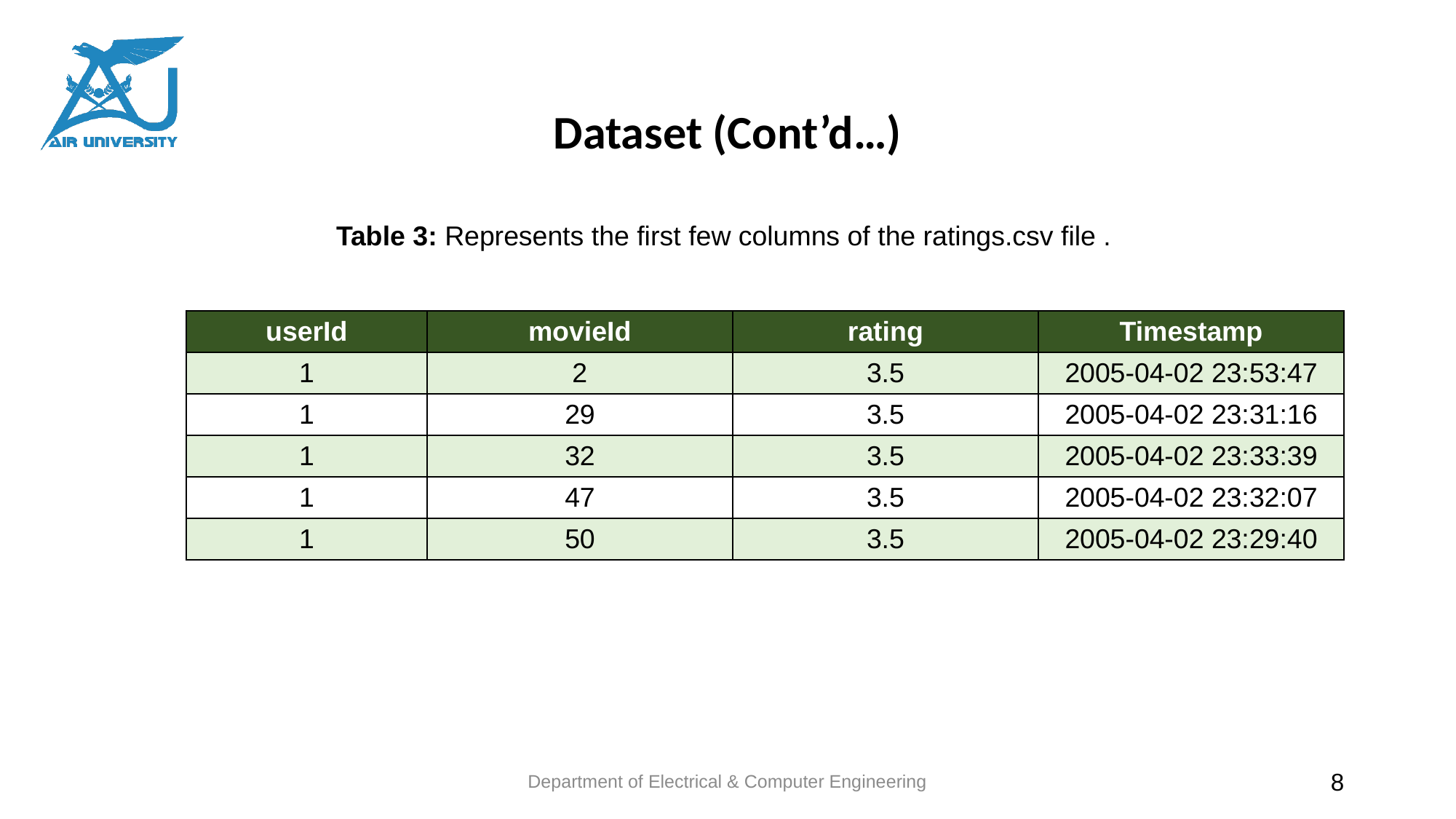

# Dataset (Cont’d…)
Table 3: Represents the first few columns of the ratings.csv file .

| userId | movieId | rating | Timestamp |
| --- | --- | --- | --- |
| 1 | 2 | 3.5 | 2005-04-02 23:53:47 |
| 1 | 29 | 3.5 | 2005-04-02 23:31:16 |
| 1 | 32 | 3.5 | 2005-04-02 23:33:39 |
| 1 | 47 | 3.5 | 2005-04-02 23:32:07 |
| 1 | 50 | 3.5 | 2005-04-02 23:29:40 |
Department of Electrical & Computer Engineering
8